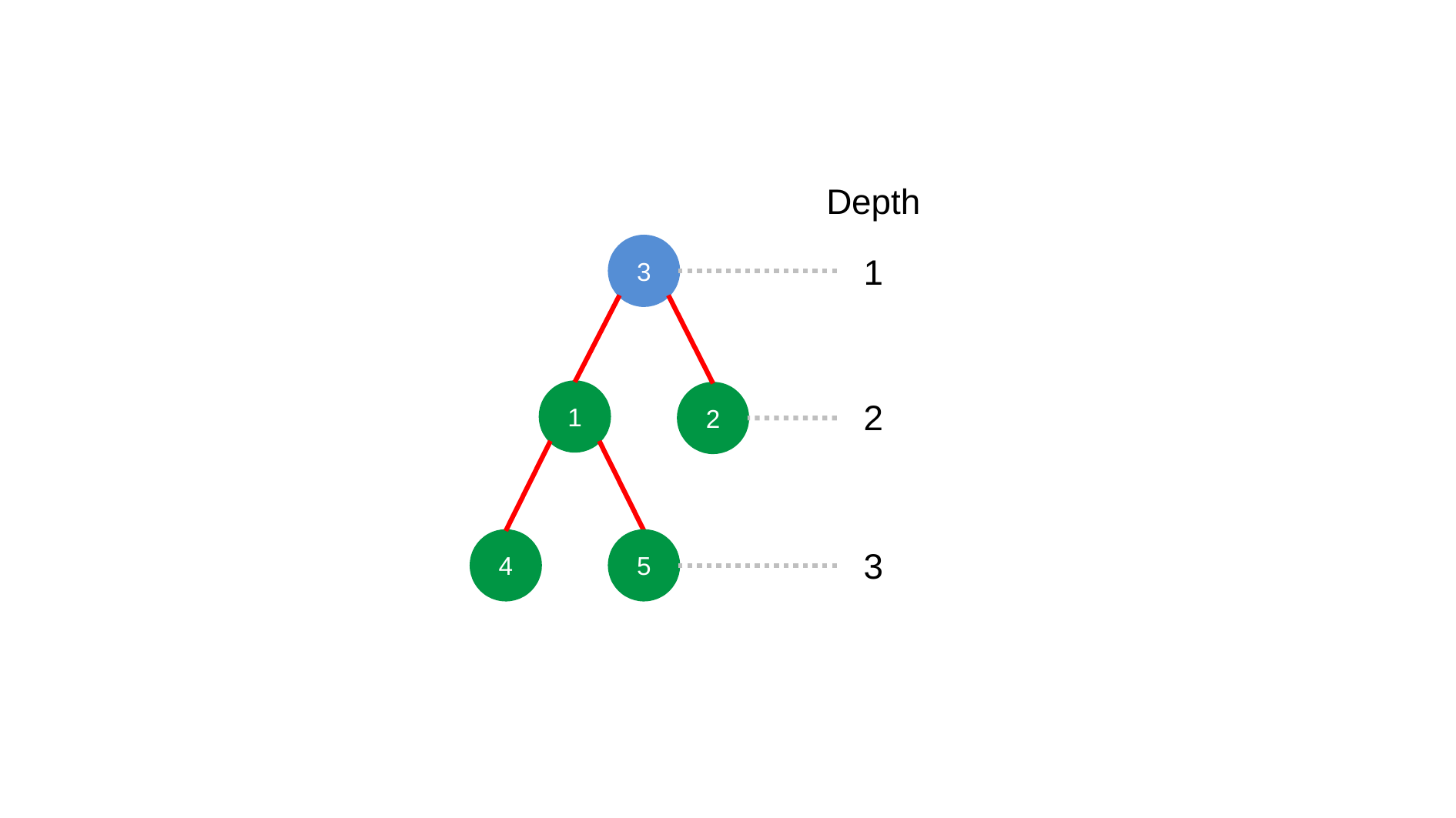

Depth
3
1
1
2
2
4
5
3